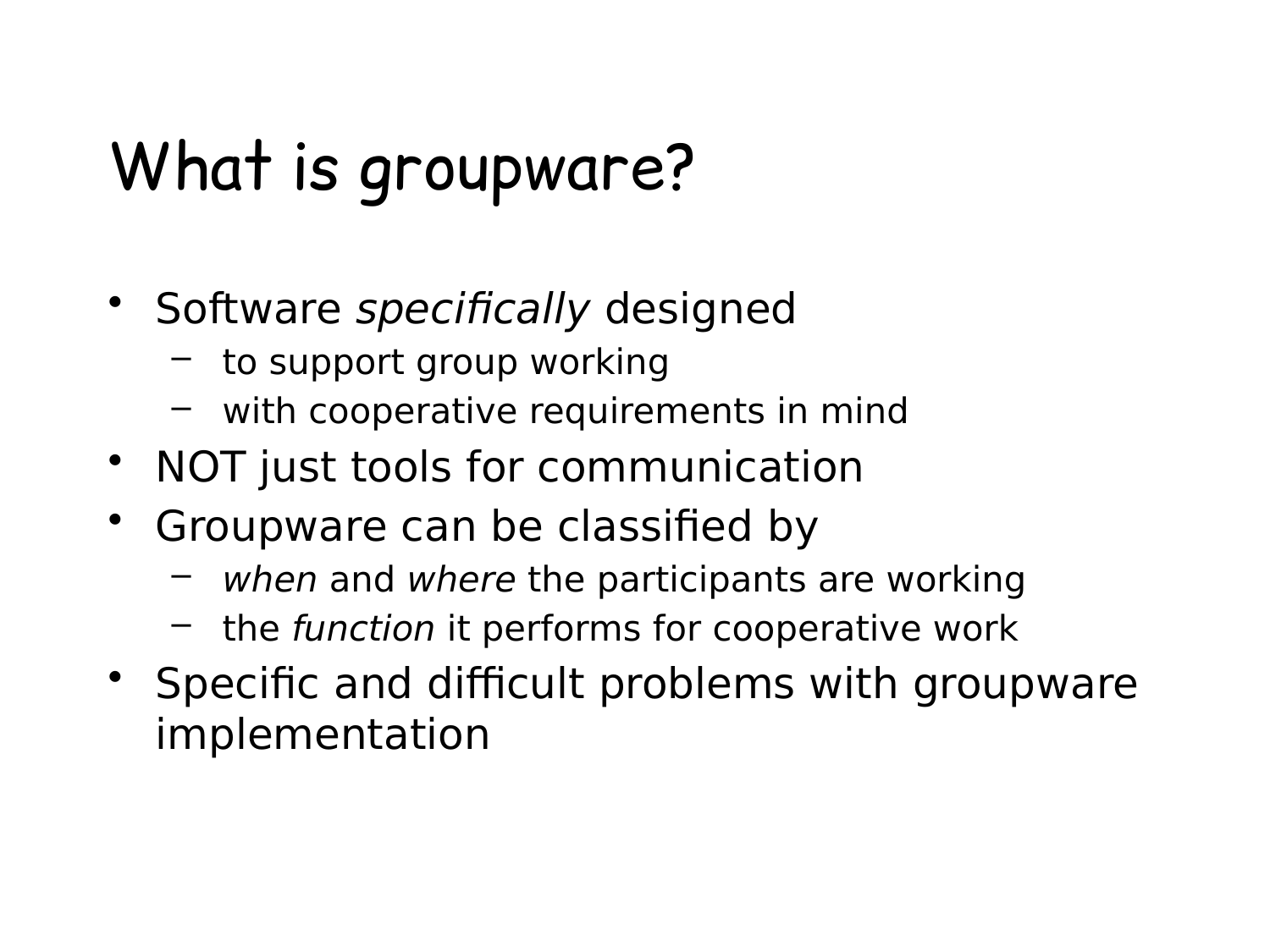

# What is groupware?
Software specifically designed
 to support group working
 with cooperative requirements in mind
NOT just tools for communication
Groupware can be classified by
 when and where the participants are working
 the function it performs for cooperative work
Specific and difficult problems with groupware implementation